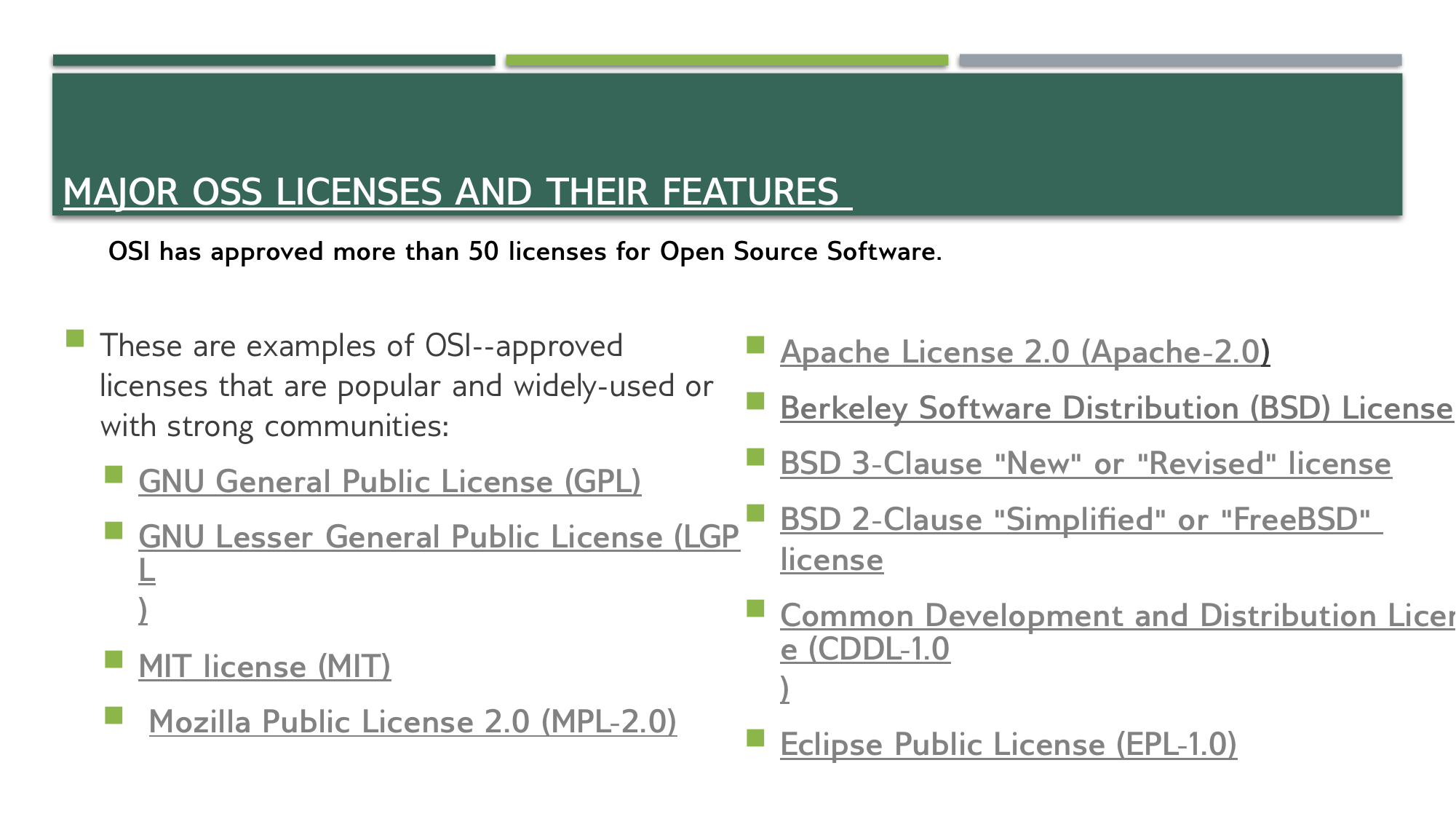

# Major OSS Licenses and Their Features
OSI has approved more than 50 licenses for Open Source Software.
Apache License 2.0 (Apache-2.0)
Berkeley Software Distribution (BSD) License
BSD 3-Clause "New" or "Revised" license
BSD 2-Clause "Simplified" or "FreeBSD" license
Common Development and Distribution License (CDDL-1.0)
Eclipse Public License (EPL-1.0)

These are examples of OSI--approved licenses that are popular and widely-used or with strong communities:
GNU General Public License (GPL)
GNU Lesser General Public License (LGPL)
MIT license (MIT)
 Mozilla Public License 2.0 (MPL-2.0)